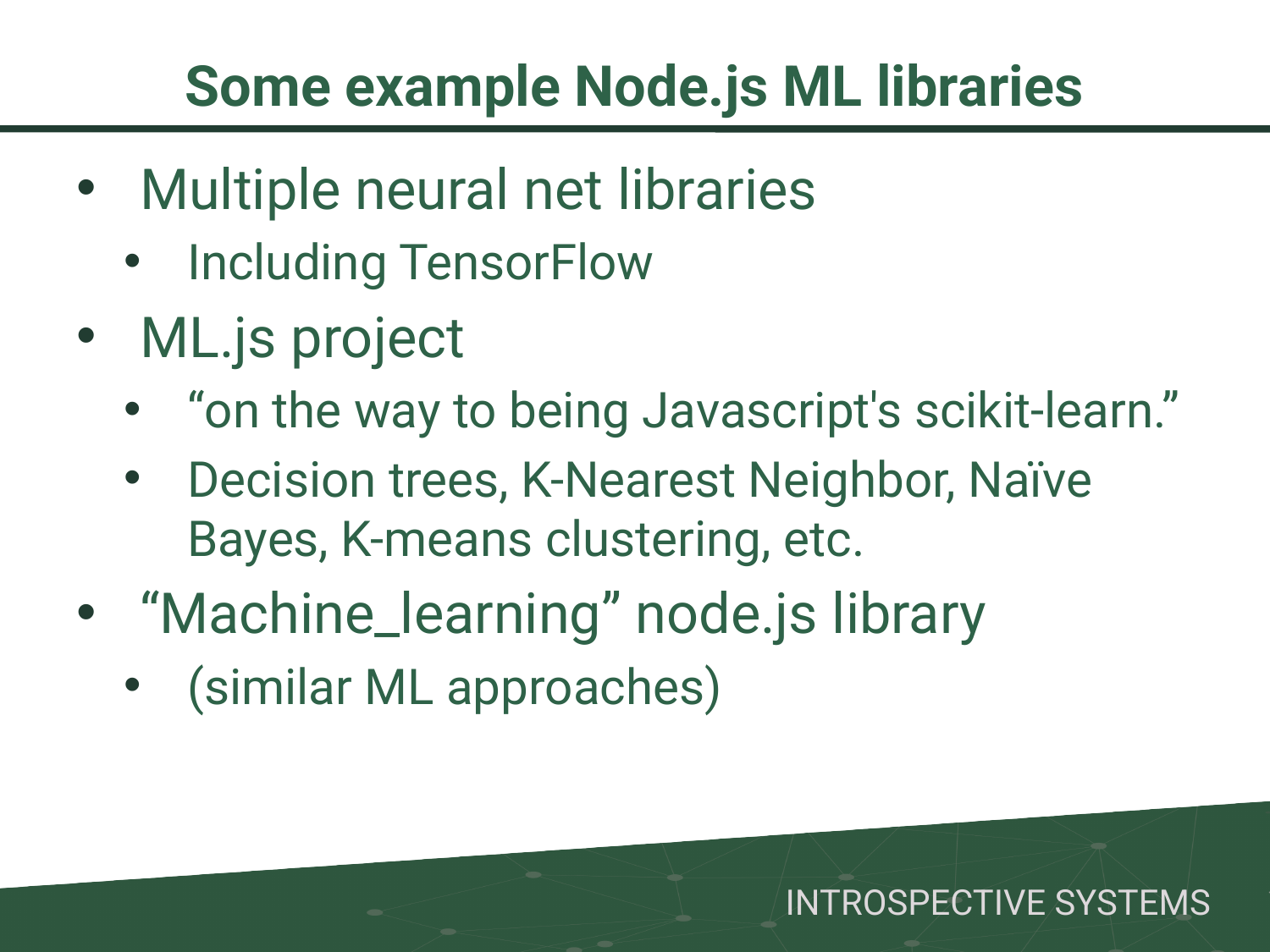

# Some example Node.js ML libraries
Multiple neural net libraries
Including TensorFlow
ML.js project
“on the way to being Javascript's scikit-learn.”
Decision trees, K-Nearest Neighbor, Naïve Bayes, K-means clustering, etc.
“Machine_learning” node.js library
(similar ML approaches)